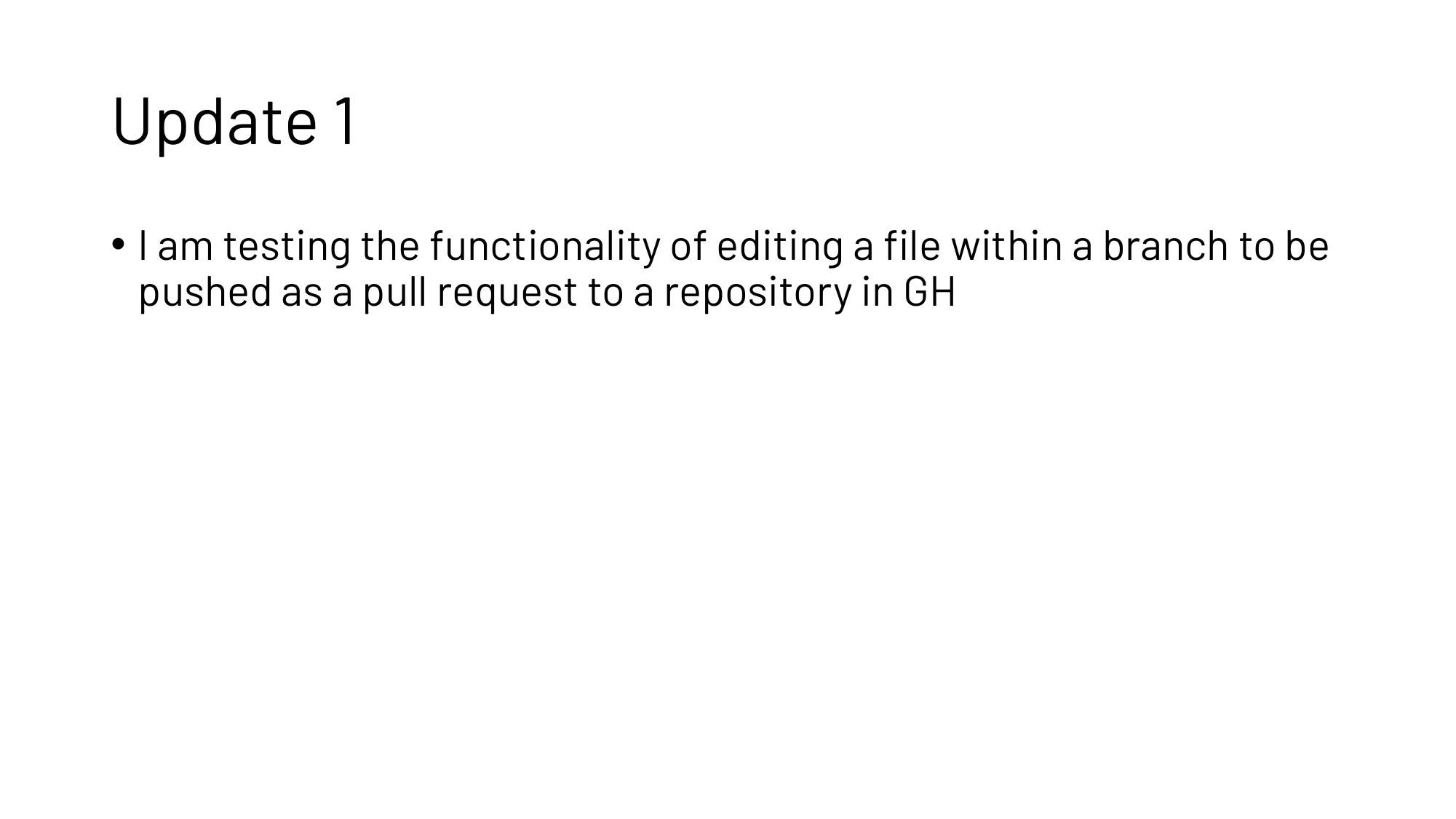

# Update 1
I am testing the functionality of editing a file within a branch to be pushed as a pull request to a repository in GH